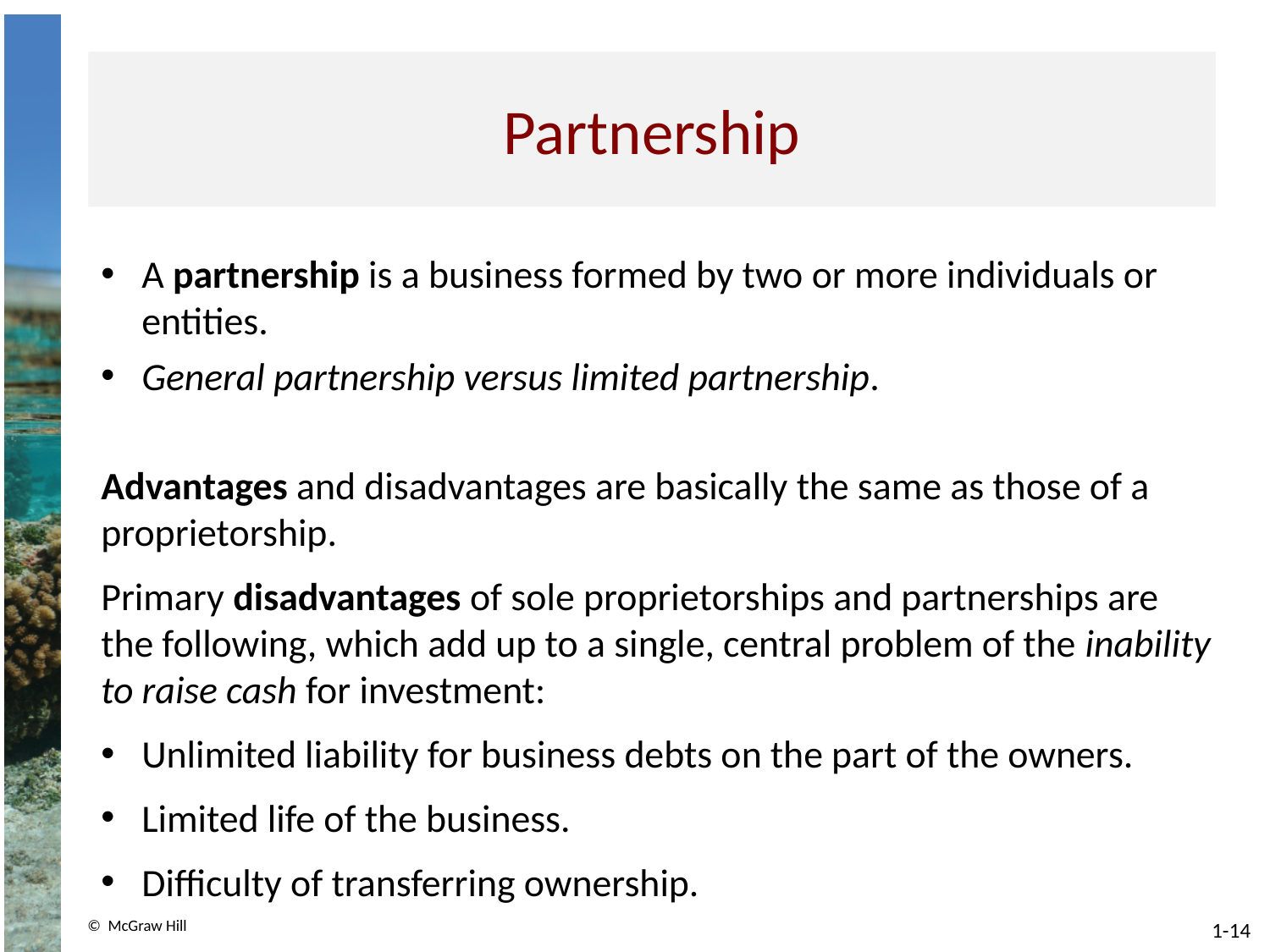

# Partnership
A partnership is a business formed by two or more individuals or entities.
General partnership versus limited partnership.
Advantages and disadvantages are basically the same as those of a proprietorship.
Primary disadvantages of sole proprietorships and partnerships are the following, which add up to a single, central problem of the inability to raise cash for investment:
Unlimited liability for business debts on the part of the owners.
Limited life of the business.
Difficulty of transferring ownership.